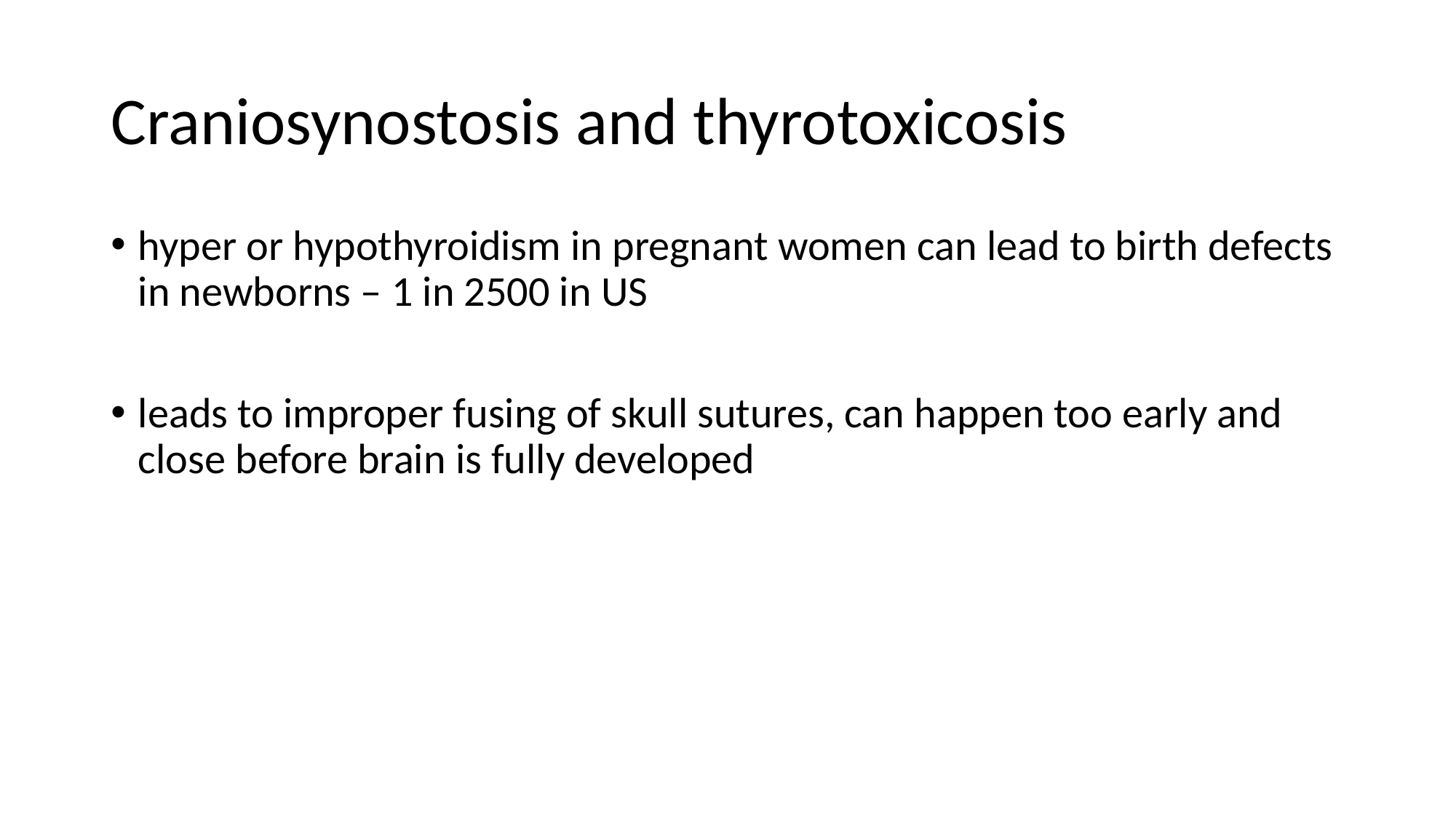

# Craniosynostosis and thyrotoxicosis
hyper or hypothyroidism in pregnant women can lead to birth defects in newborns – 1 in 2500 in US

leads to improper fusing of skull sutures, can happen too early and close before brain is fully developed